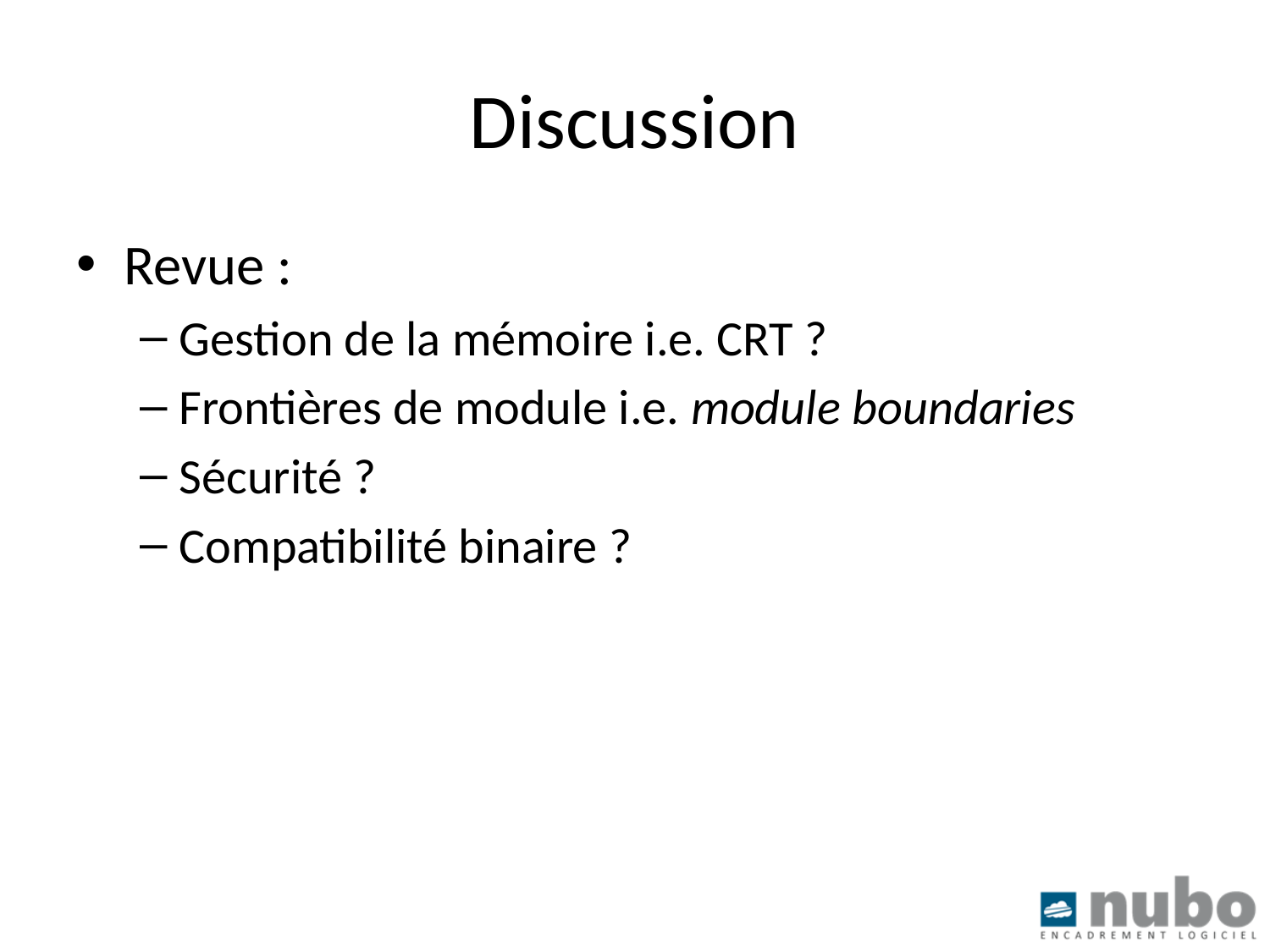

# Discussion
Revue :
Gestion de la mémoire i.e. CRT ?
Frontières de module i.e. module boundaries
Sécurité ?
Compatibilité binaire ?